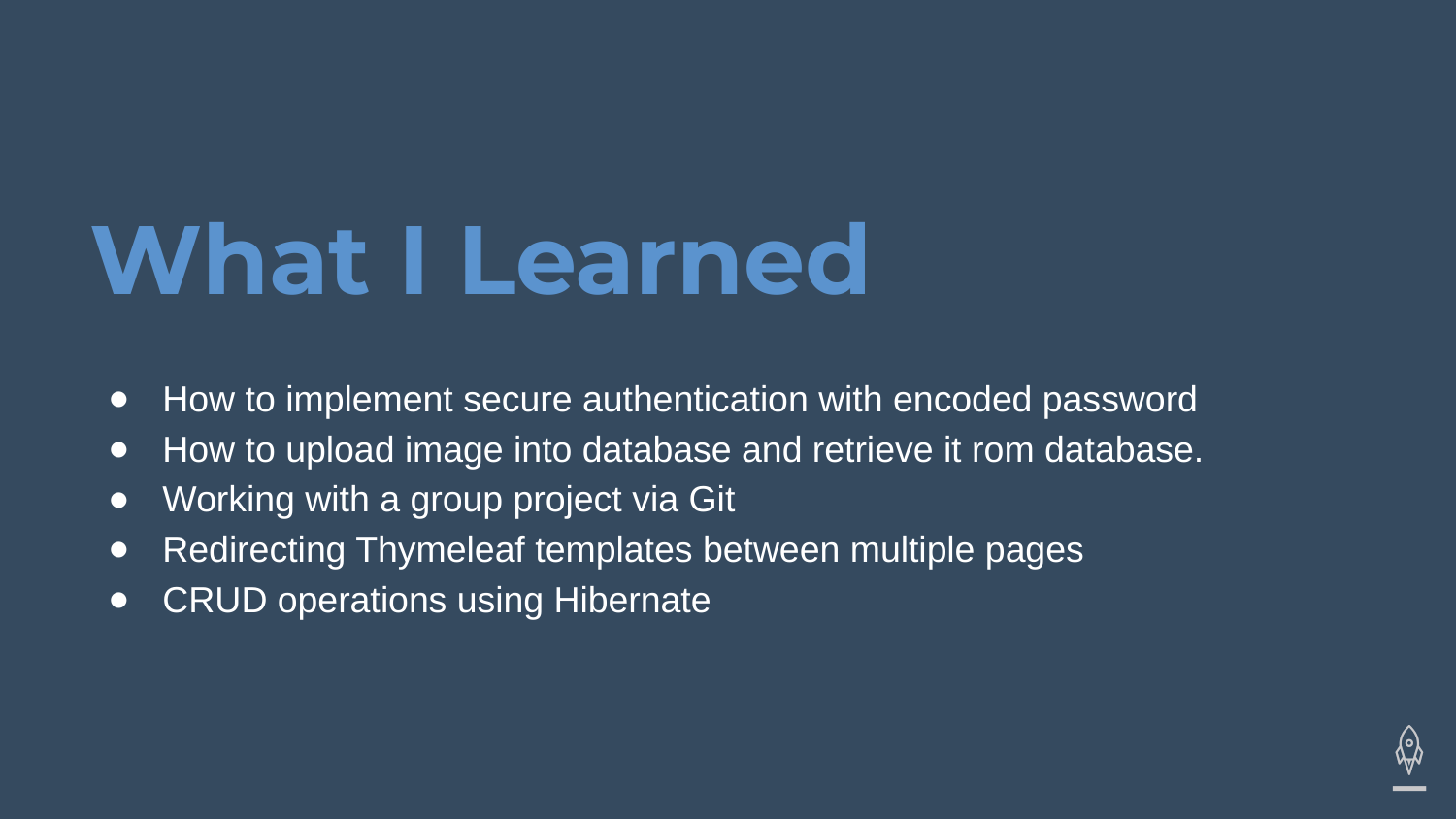

# What I Learned
How to implement secure authentication with encoded password
How to upload image into database and retrieve it rom database.
Working with a group project via Git
Redirecting Thymeleaf templates between multiple pages
CRUD operations using Hibernate